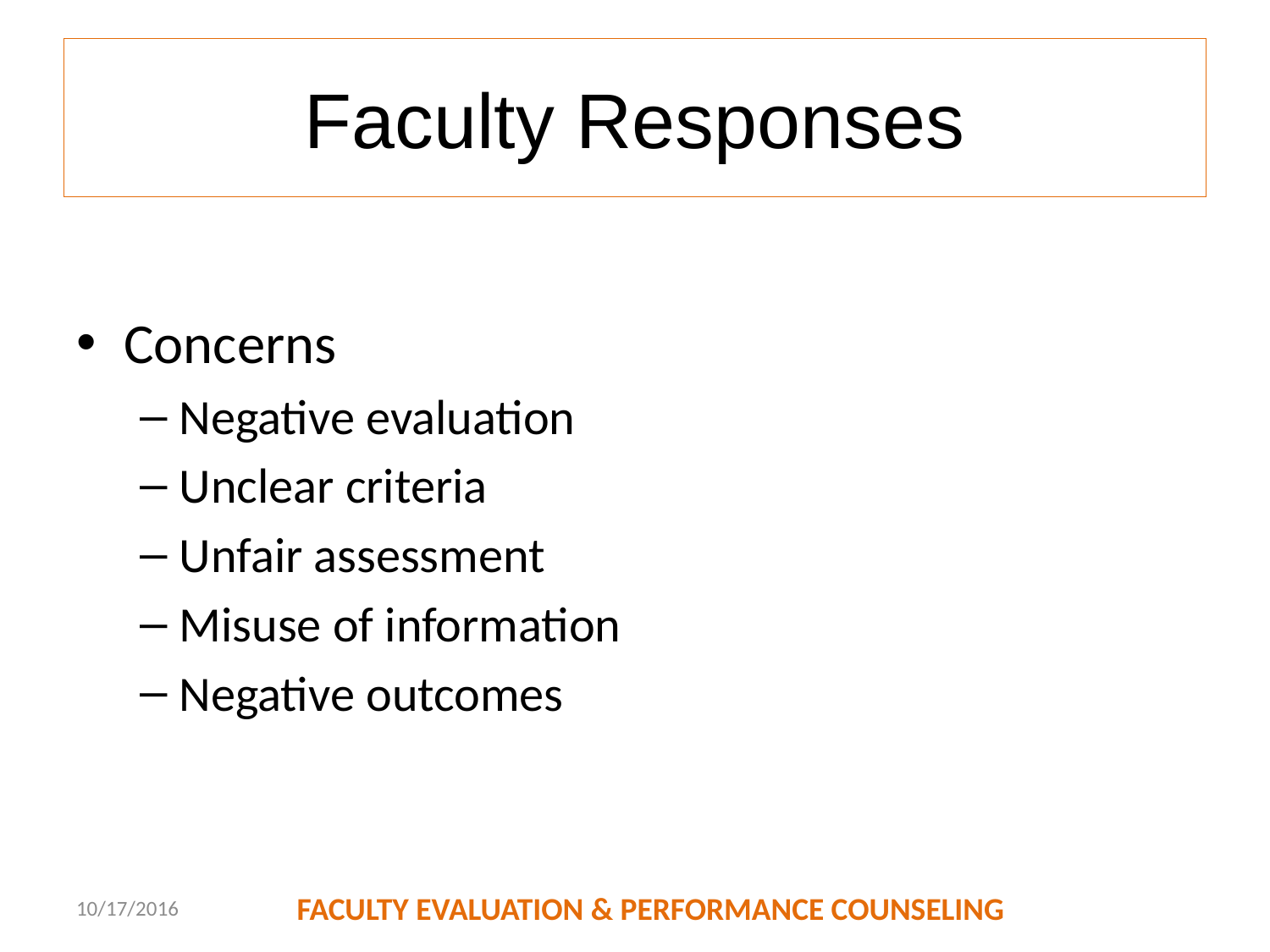

# Faculty Responses

Concerns
Negative evaluation
Unclear criteria
Unfair assessment
Misuse of information
Negative outcomes
10/17/2016
FACULTY EVALUATION & PERFORMANCE COUNSELING